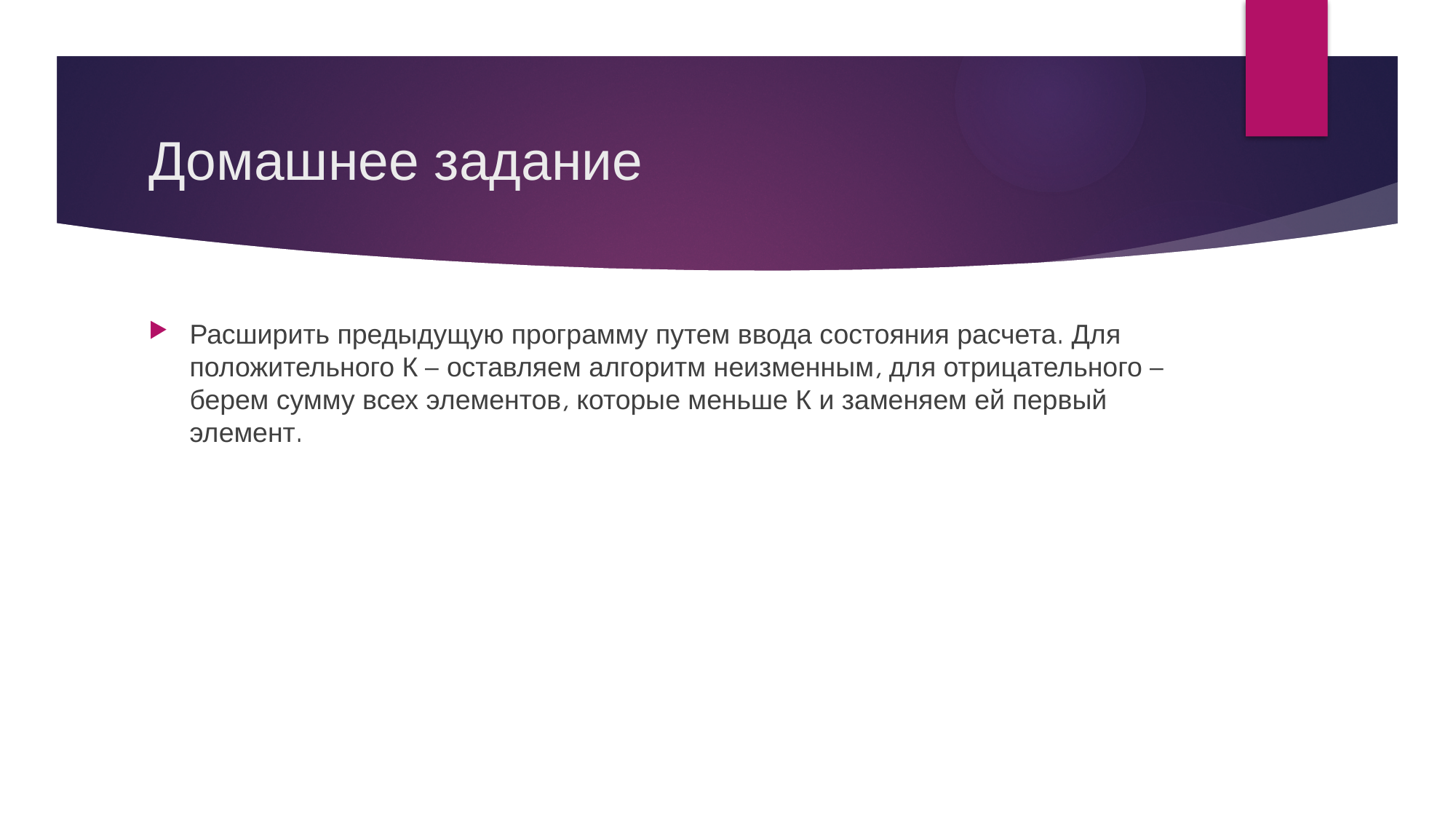

# Домашнее задание
Расширить предыдущую программу путем ввода состояния расчета. Для положительного К – оставляем алгоритм неизменным, для отрицательного – берем сумму всех элементов, которые меньше К и заменяем ей первый элемент.